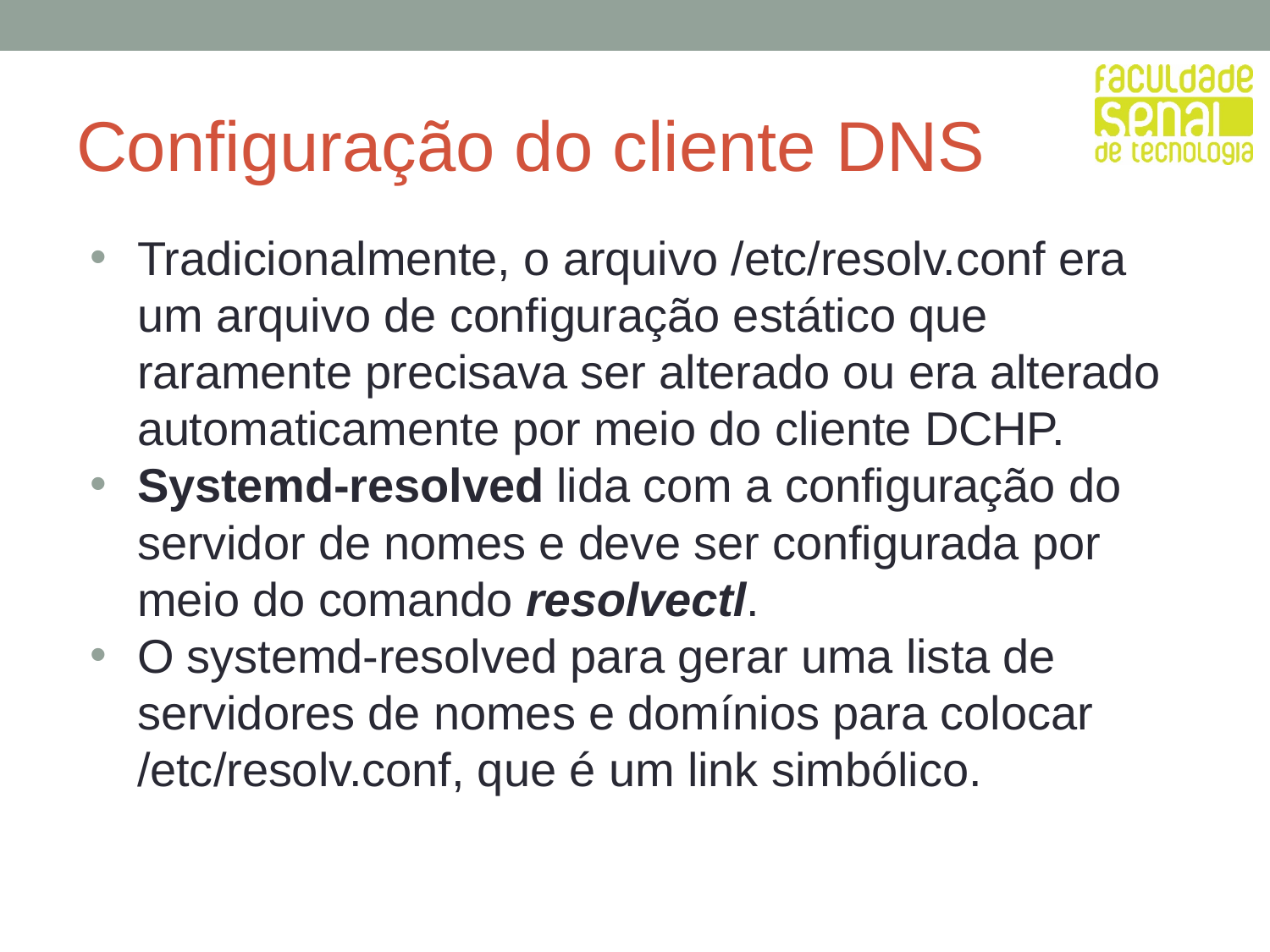

# Configuração do cliente DNS
Tradicionalmente, o arquivo /etc/resolv.conf era um arquivo de configuração estático que raramente precisava ser alterado ou era alterado automaticamente por meio do cliente DCHP.
Systemd-resolved lida com a configuração do servidor de nomes e deve ser configurada por meio do comando resolvectl.
O systemd-resolved para gerar uma lista de servidores de nomes e domínios para colocar /etc/resolv.conf, que é um link simbólico.